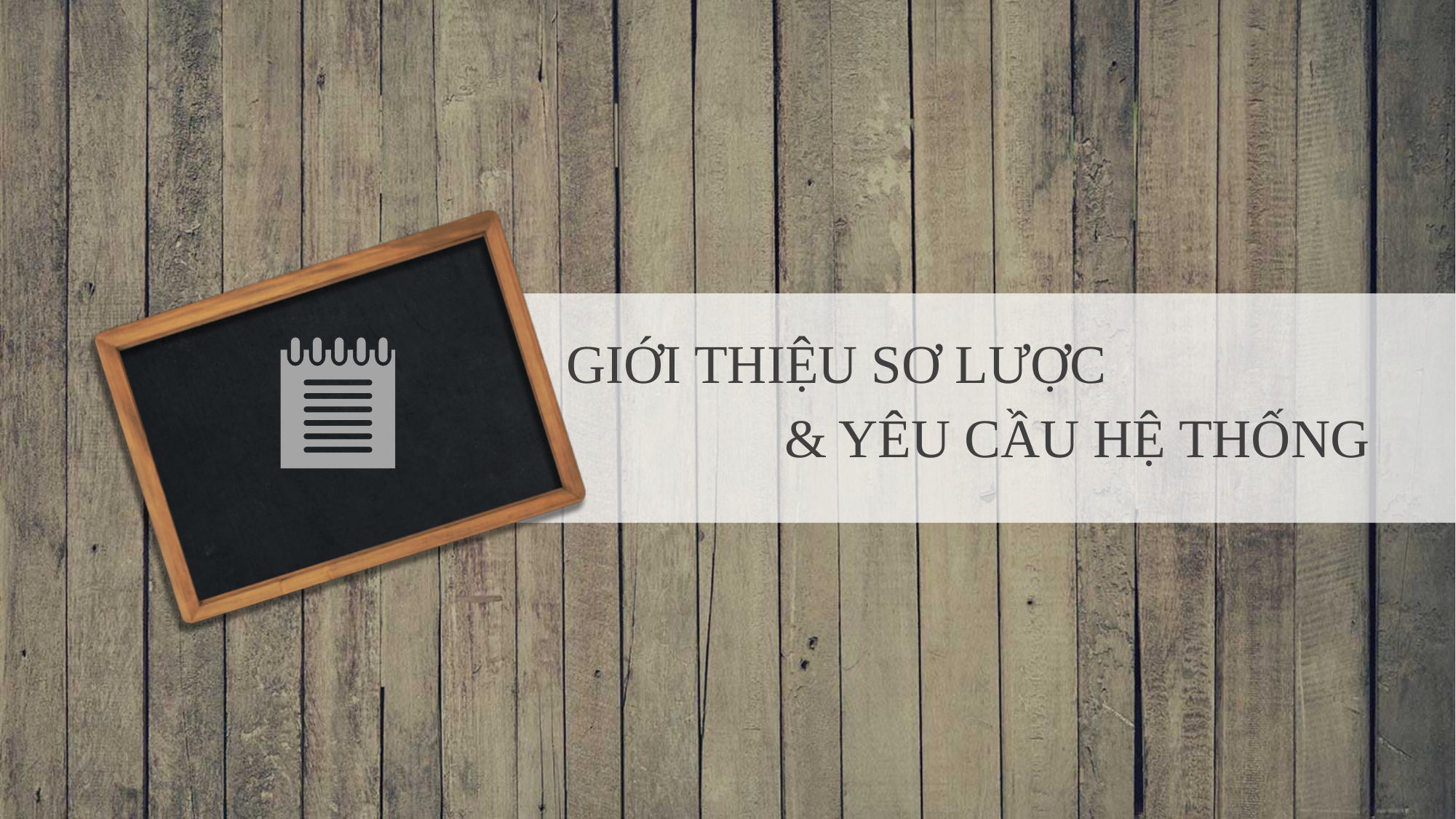

GIỚI THIỆU SƠ LƯỢC
		& YÊU CẦU HỆ THỐNG